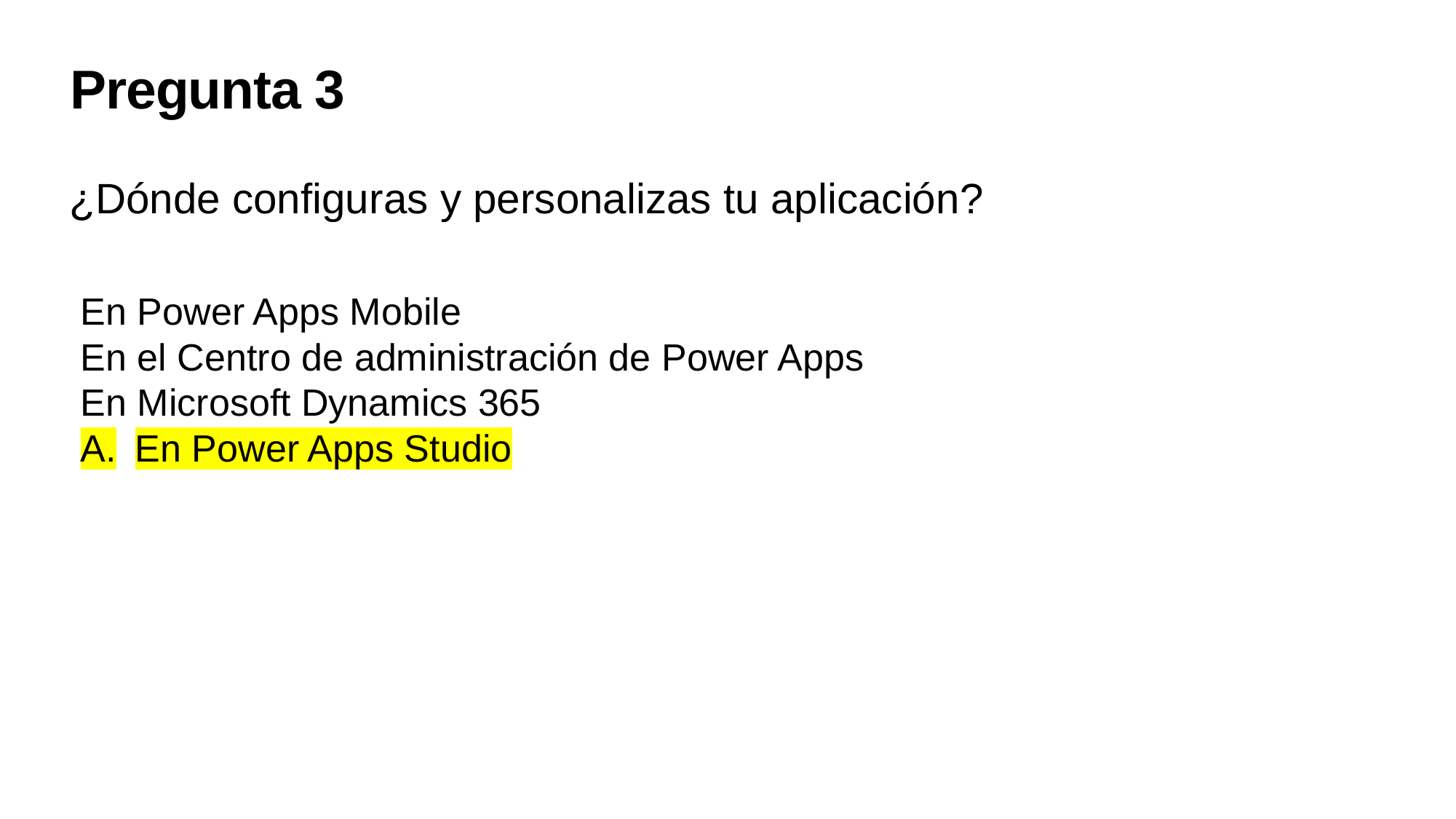

# Pregunta 3
¿Dónde configuras y personalizas tu aplicación?

En Power Apps Mobile
En el Centro de administración de Power Apps
En Microsoft Dynamics 365
En Power Apps Studio